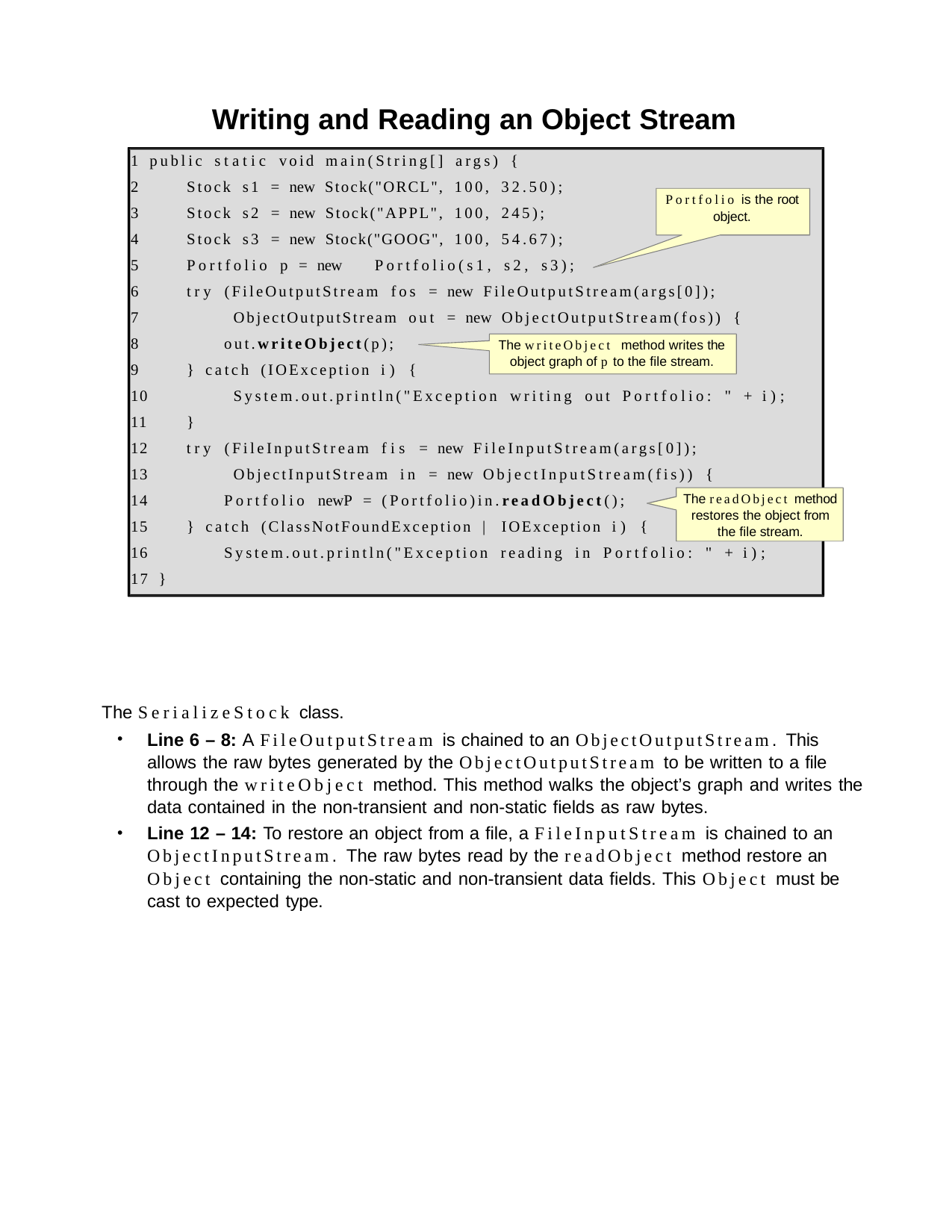

Writing and Reading an Object Stream
1 public static void main(String[] args) {

2
3
4
5
6
7
8
9
10
11
12
13
14
15
16
17 }
Stock s1 = new Stock("ORCL", 100, 32.50); Stock s2 = new Stock("APPL", 100, 245); Stock s3 = new Stock("GOOG", 100, 54.67); Portfolio p = new	Portfolio(s1, s2, s3);

Portfolio is the root object.
try (FileOutputStream fos = new FileOutputStream(args[0]); ObjectOutputStream out = new ObjectOutputStream(fos)) {
out.writeObject(p);
} catch (IOException i) {

The writeObject method writes the object graph of p to the file stream.
System.out.println("Exception writing out Portfolio: " + i);
}
try (FileInputStream fis = new FileInputStream(args[0]); ObjectInputStream in = new ObjectInputStream(fis)) {
Portfolio newP = (Portfolio)in.readObject();
} catch (ClassNotFoundException | IOException i) {

The readObject method restores the object from the file stream.
System.out.println("Exception reading in Portfolio: " + i);

The SerializeStock class.
Line 6 – 8: A FileOutputStream is chained to an ObjectOutputStream. This allows the raw bytes generated by the ObjectOutputStream to be written to a file through the writeObject method. This method walks the object’s graph and writes the data contained in the non-transient and non-static fields as raw bytes.
Line 12 – 14: To restore an object from a file, a FileInputStream is chained to an ObjectInputStream. The raw bytes read by the readObject method restore an Object containing the non-static and non-transient data fields. This Object must be cast to expected type.